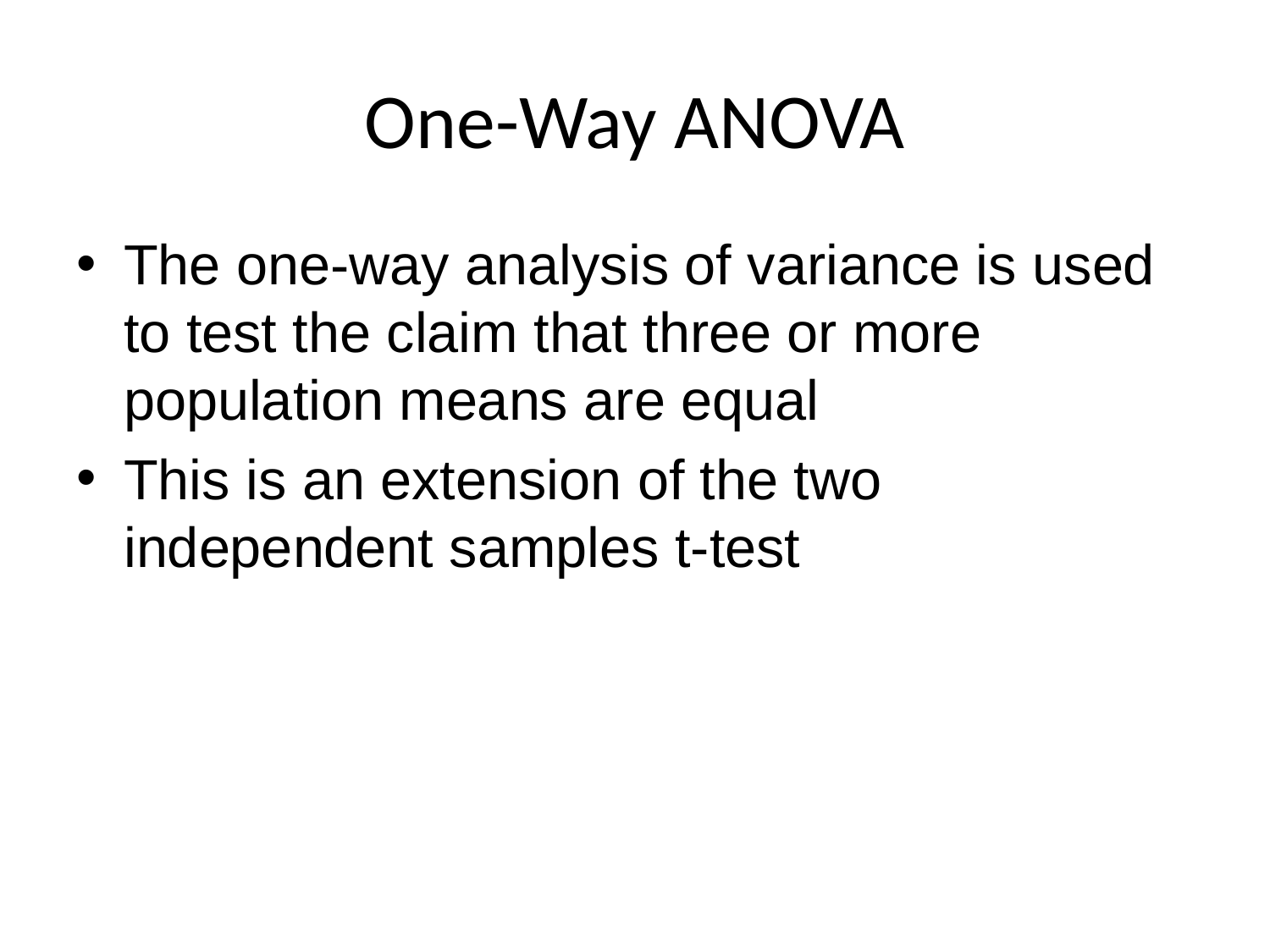

# One-Way ANOVA
The one-way analysis of variance is used to test the claim that three or more population means are equal
This is an extension of the two independent samples t-test